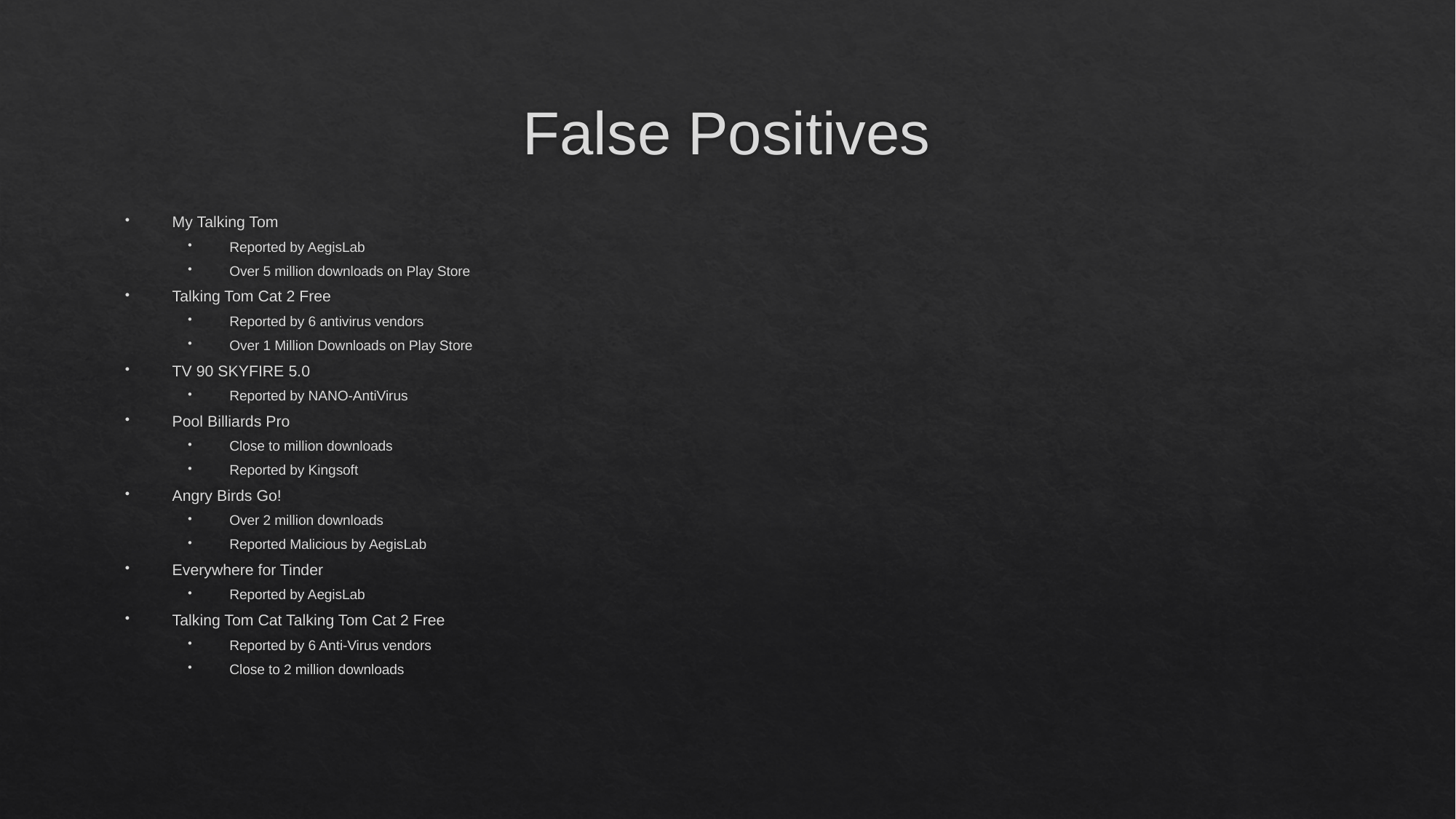

# False Positives
My Talking Tom
Reported by AegisLab
Over 5 million downloads on Play Store
Talking Tom Cat 2 Free
Reported by 6 antivirus vendors
Over 1 Million Downloads on Play Store
TV 90 SKYFIRE 5.0
Reported by NANO-AntiVirus
Pool Billiards Pro
Close to million downloads
Reported by Kingsoft
Angry Birds Go!
Over 2 million downloads
Reported Malicious by AegisLab
Everywhere for Tinder
Reported by AegisLab
Talking Tom Cat Talking Tom Cat 2 Free
Reported by 6 Anti-Virus vendors
Close to 2 million downloads